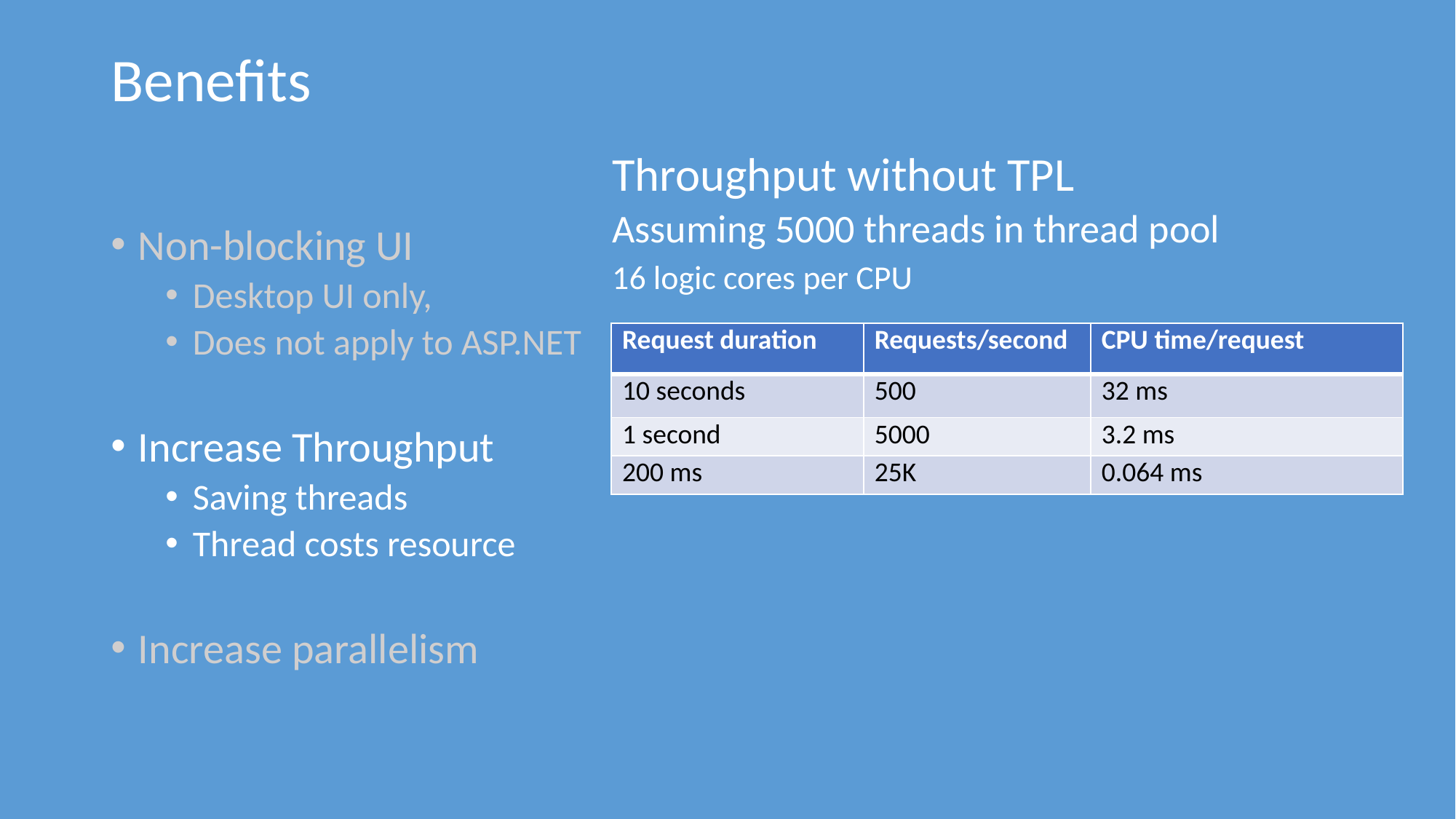

# Benefits
Throughput without TPL
Assuming 5000 threads in thread pool
16 logic cores per CPU
Non-blocking UI
Desktop UI only,
Does not apply to ASP.NET

Increase Throughput
Saving threads
Thread costs resource

Increase parallelism

| Request duration | Requests/second | CPU time/request |
| --- | --- | --- |
| 10 seconds | 500 | 32 ms |
| 1 second | 5000 | 3.2 ms |
| 200 ms | 25K | 0.064 ms |